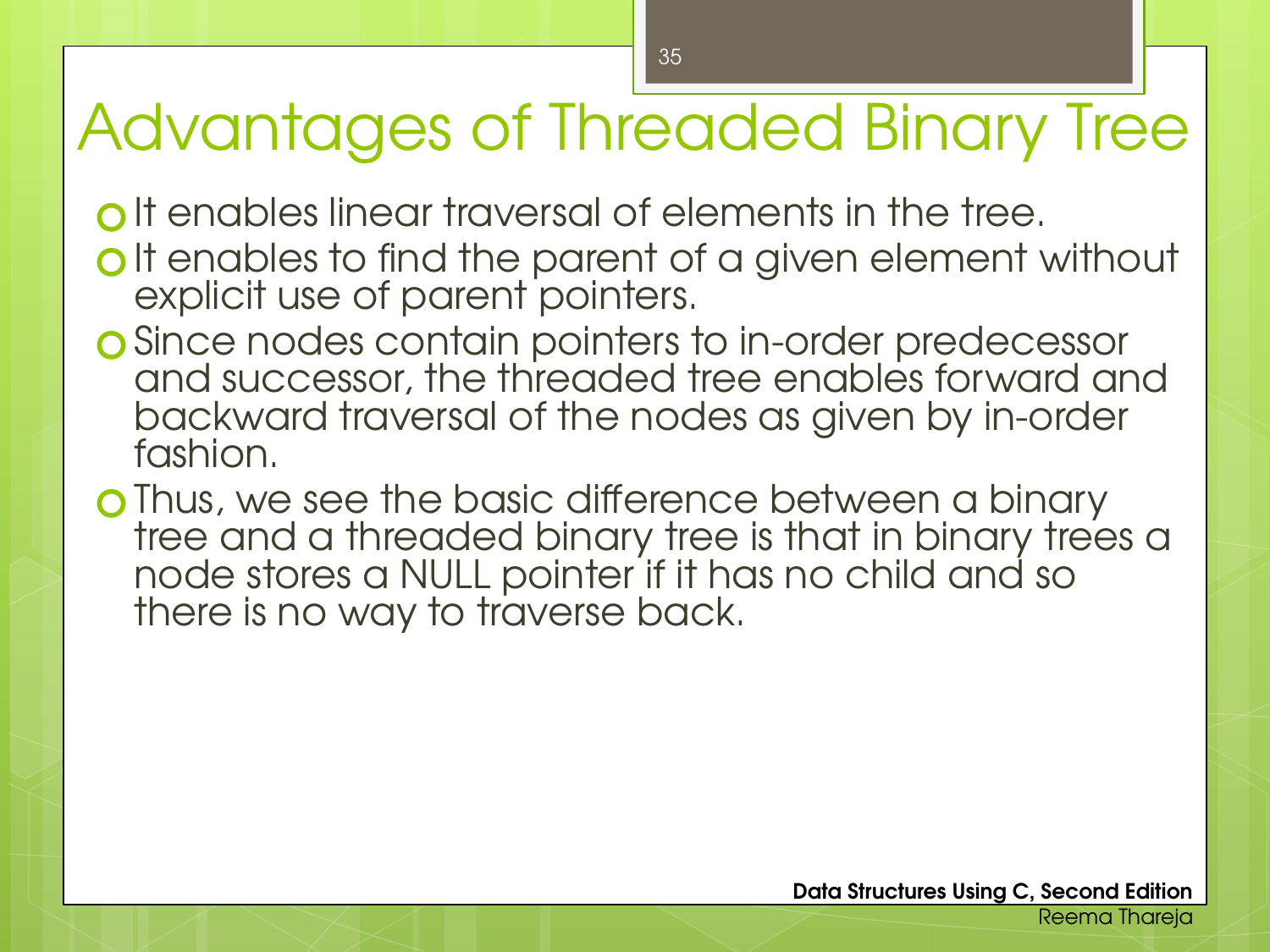

35
# Advantages of Threaded Binary Tree
It enables linear traversal of elements in the tree.
It enables to find the parent of a given element without explicit use of parent pointers.
Since nodes contain pointers to in-order predecessor and successor, the threaded tree enables forward and backward traversal of the nodes as given by in-order fashion.
Thus, we see the basic difference between a binary tree and a threaded binary tree is that in binary trees a node stores a NULL pointer if it has no child and so there is no way to traverse back.
Data Structures Using C, Second Edition
Reema Thareja